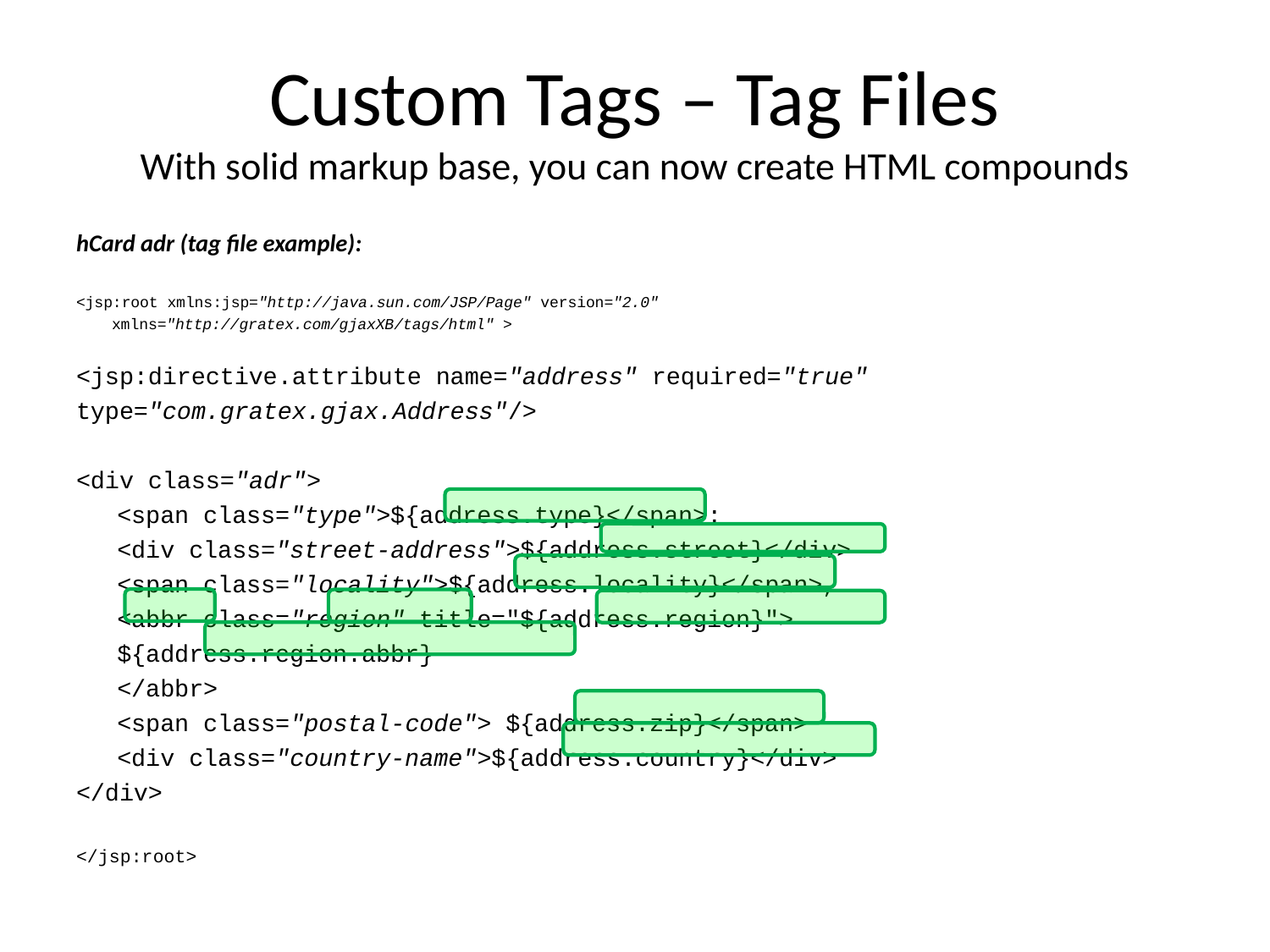

# Custom Tags – Tag Files With solid markup base, you can now create HTML compounds
hCard adr (tag file example):

<jsp:root xmlns:jsp="http://java.sun.com/JSP/Page" version="2.0"
	xmlns="http://gratex.com/gjaxXB/tags/html" >

<jsp:directive.attribute name="address" required="true" 	type="com.gratex.gjax.Address"/>

<div class="adr">
<span class="type">${address.type}</span>:
<div class="street-address">${address.street}</div>
<span class="locality">${address.locality}</span>,
<abbr class="region" title="${address.region}">
	${address.region.abbr}
</abbr>
<span class="postal-code"> ${address.zip}</span>
<div class="country-name">${address.country}</div>
</div>

</jsp:root>